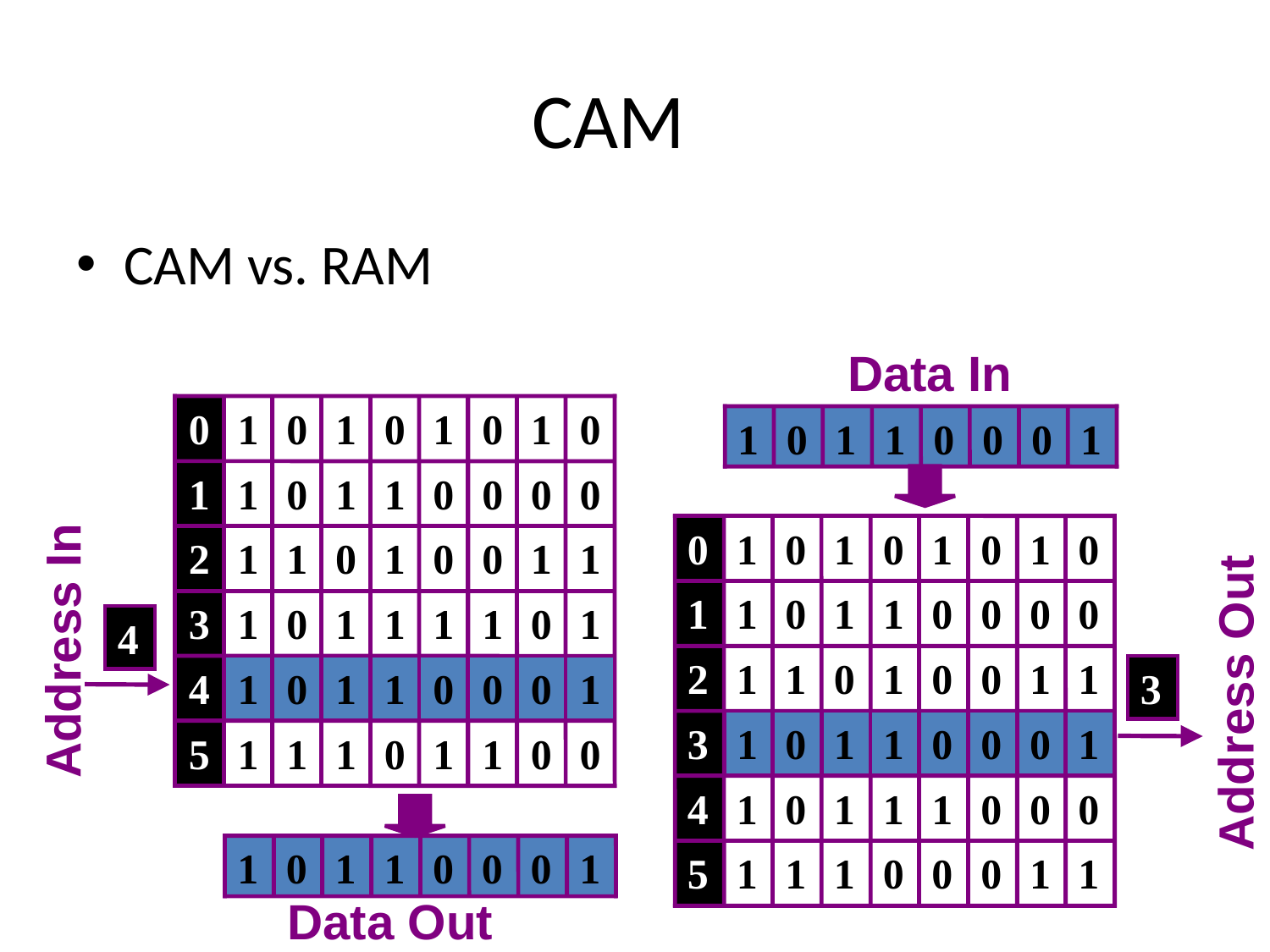

# CAM
CAM vs. RAM
Data In
1

0

1

1

0

0

0

1

0

1

0

1

0

1

0

1

0

1

1
0
1
1
0
0
0
0
2

1
1
0
1
0
0
1
1
3

1
0
1
1
1
1
0
1
4

1
0
1
1
0
0
0
1
5

1
1
1
0
1
1
0
0

4
Address In

0

1

0

1

0

1

0

1

0

1

1
0
1
1
0
0
0
0
2

1
1
0
1
0
0
1
1
3

1
0
1
1
0
0
0
1
4

1
0
1
1
1
0
0
0
5

1
1
1
0
0
0
1
1

3
Address Out

1
0
1
1
0
0
0
1
1
0
1
1
0
0
0
1

1

0

1

1

0

0

0

1

Data Out